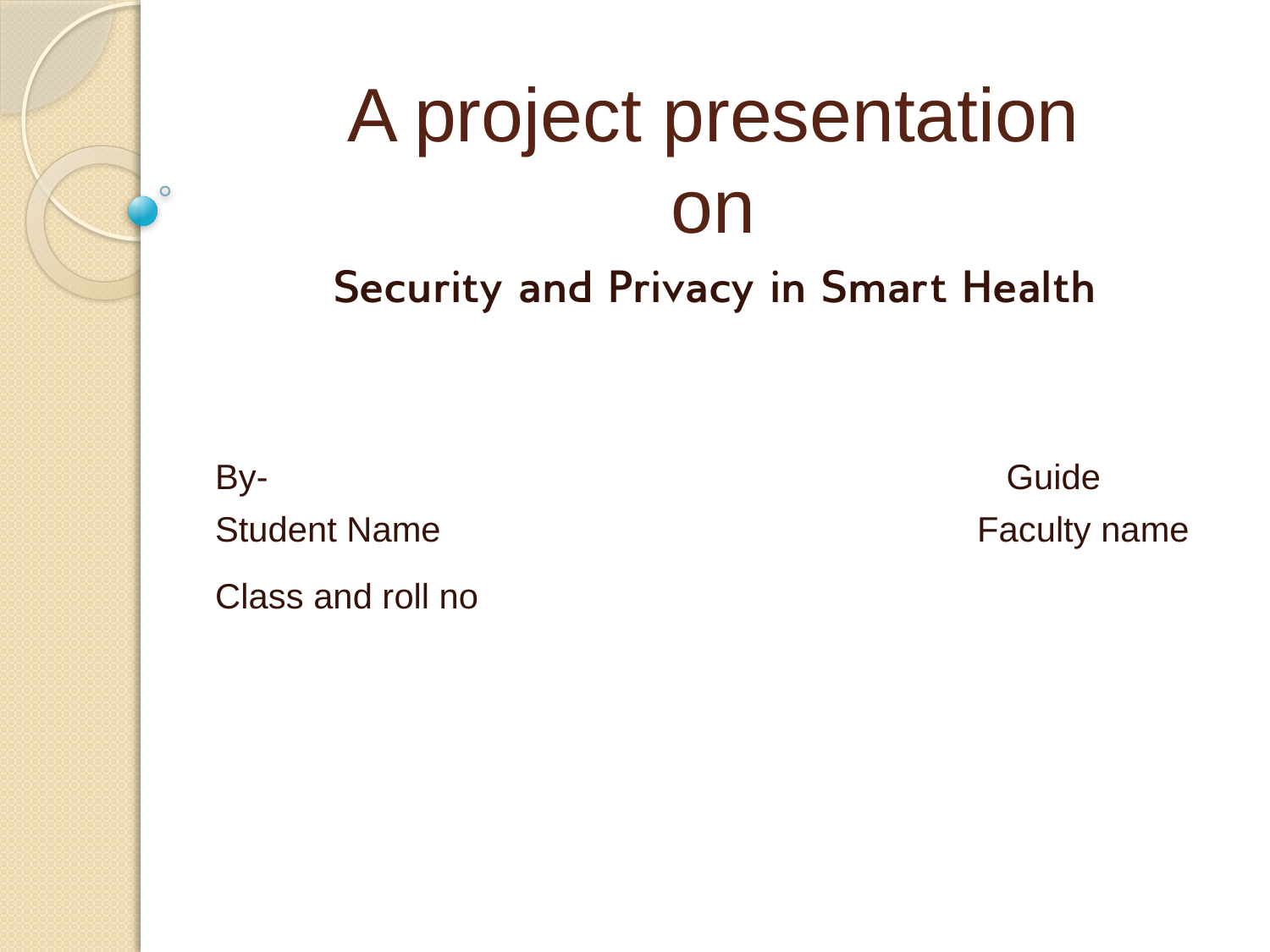

# A project presentation on
Security and Privacy in Smart Health

By-						   Guide
Student Name					Faculty name
Class and roll no